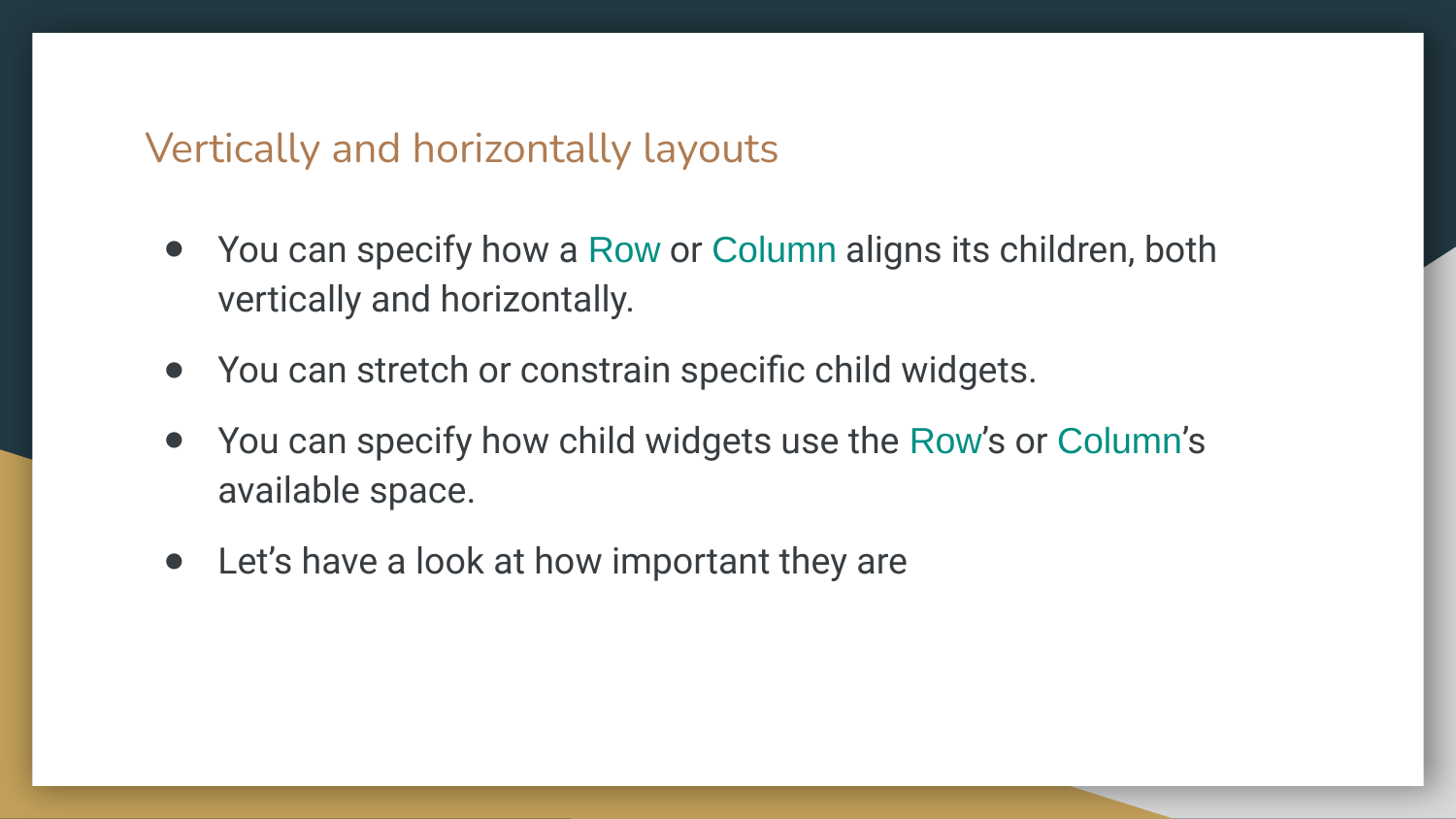

# Vertically and horizontally layouts

You can specify how a Row or Column aligns its children, both vertically and horizontally.
You can stretch or constrain specific child widgets.
You can specify how child widgets use the Row’s or Column’s available space.
Let’s have a look at how important they are